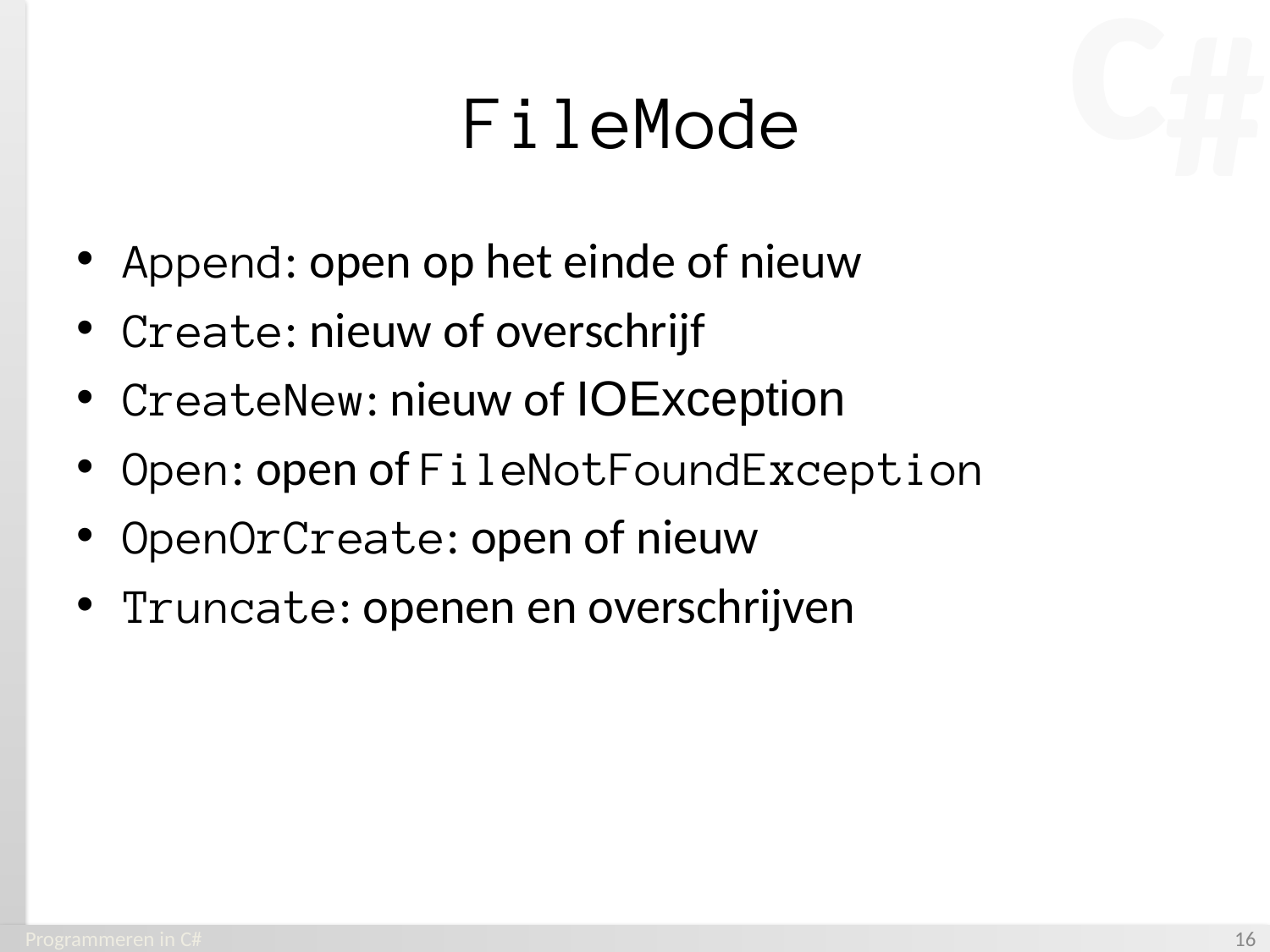

# FileMode
Append: open op het einde of nieuw
Create: nieuw of overschrijf
CreateNew: nieuw of IOException
Open: open of FileNotFoundException
OpenOrCreate: open of nieuw
Truncate: openen en overschrijven
Programmeren in C#
16